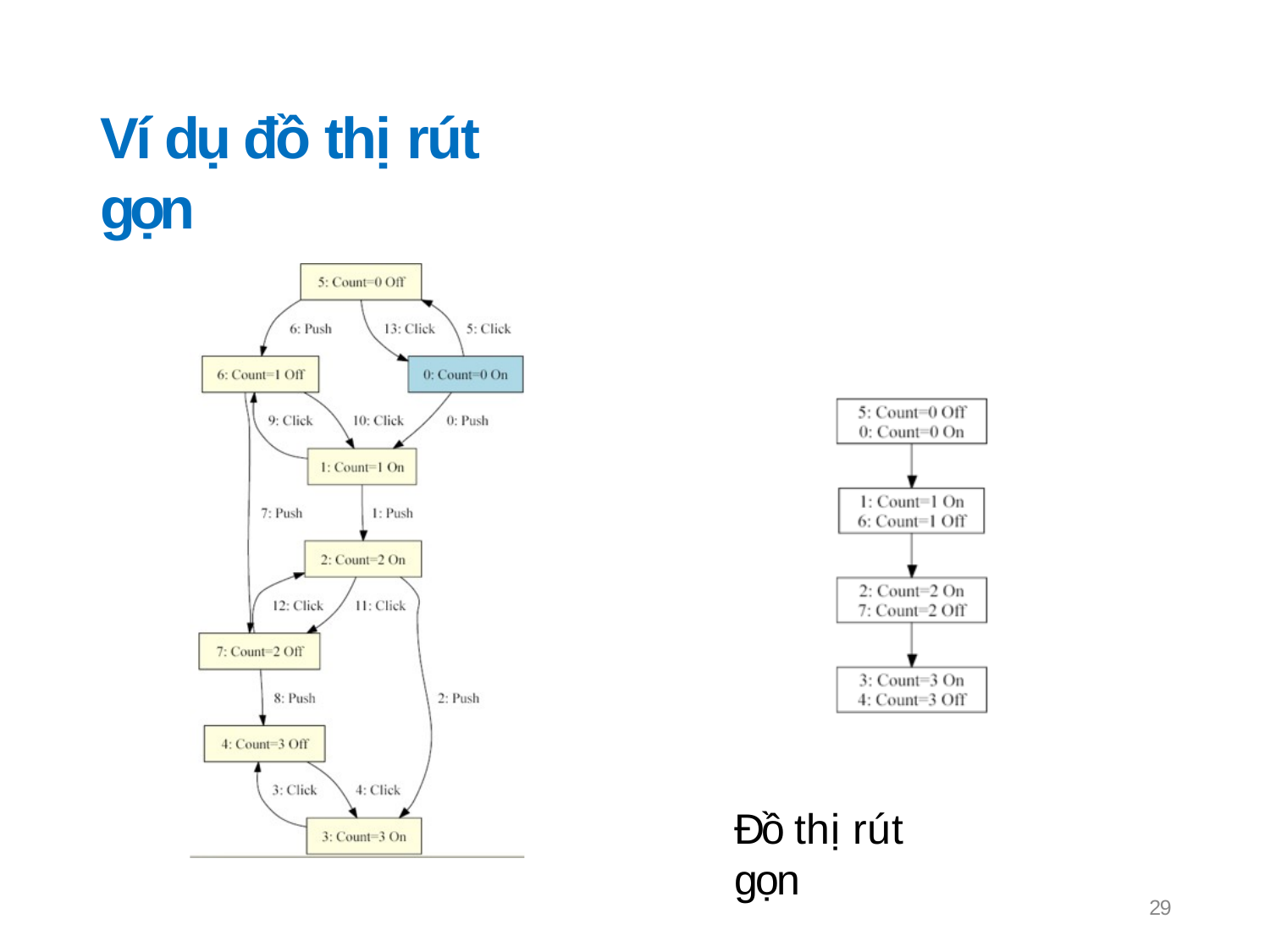

# Ví dụ đồ thị rút gọn

Đồ thị rút gọn
29